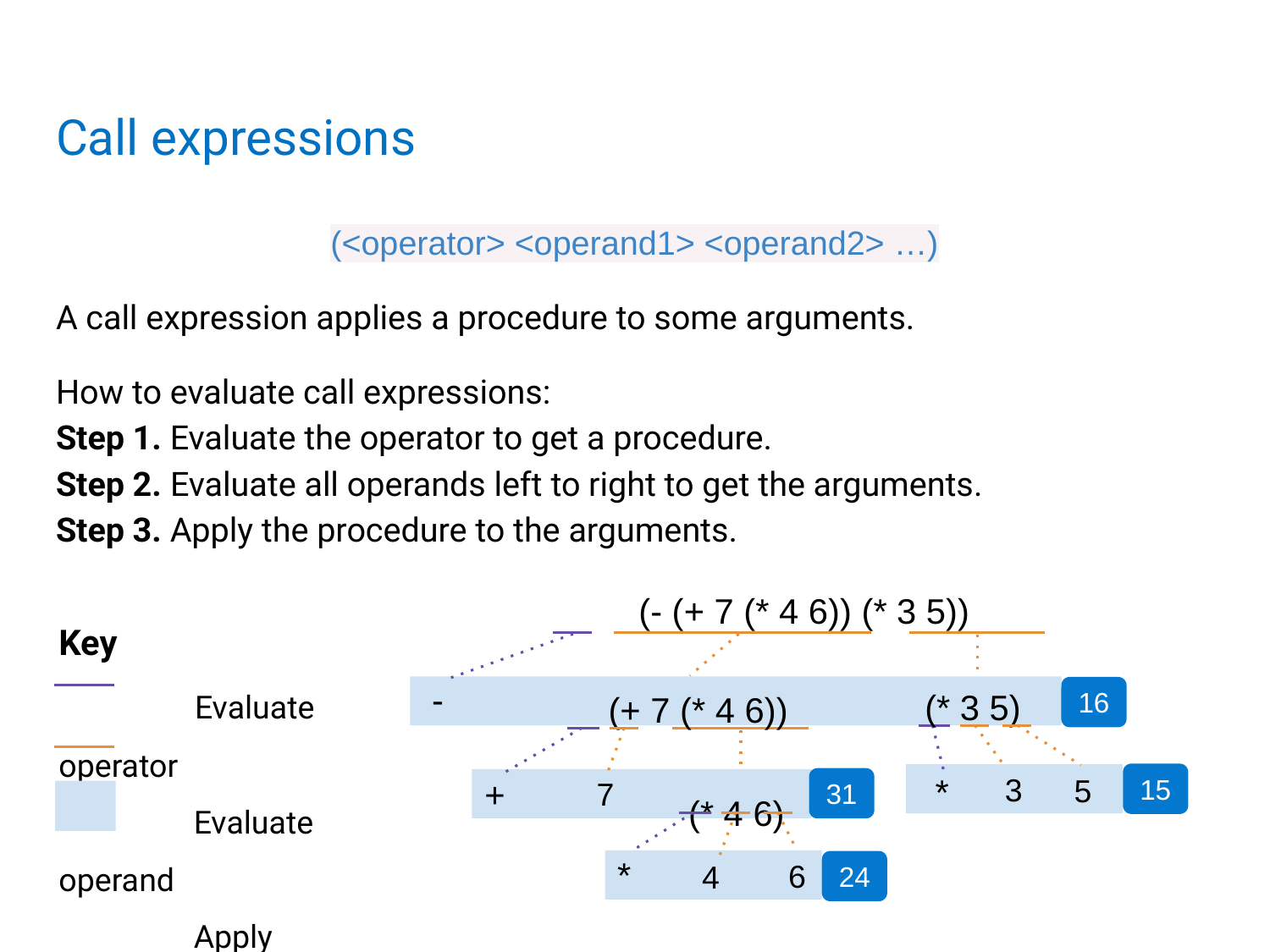

# Call expressions
(<operator> <operand1> <operand2> …)
A call expression applies a procedure to some arguments.
How to evaluate call expressions:
Step 1. Evaluate the operator to get a procedure.
Step 2. Evaluate all operands left to right to get the arguments.
Step 3. Apply the procedure to the arguments.
(- (+ 7 (* 4 6)) (* 3 5))
Key
	 Evaluate operator
	 Evaluate operand
	 Apply

-
(+ 7 (* 4 6))
(* 3 5)

16
3
*
5
7
+
(* 4 6)
15

31

4
*
6

24